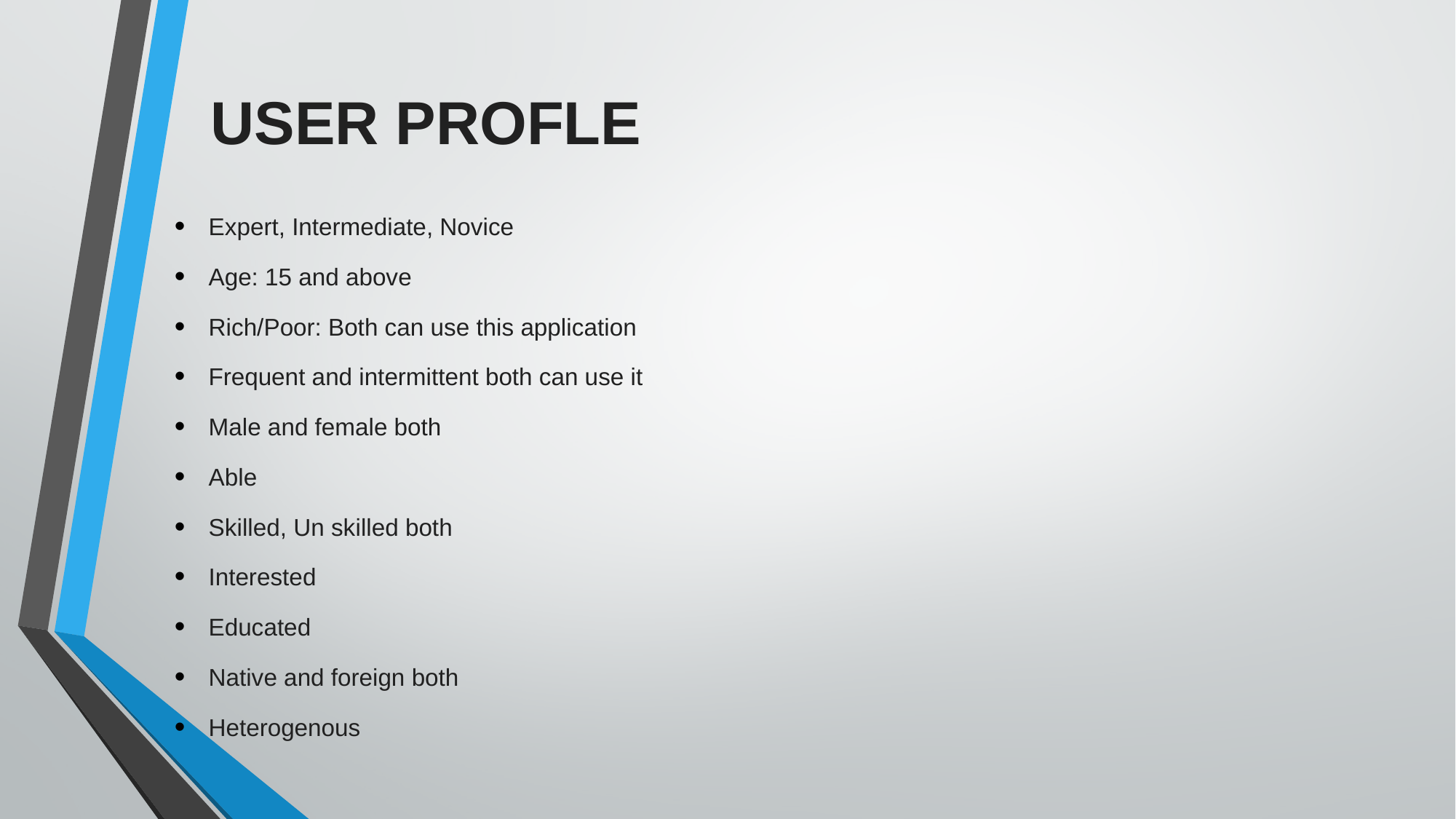

USER PROFLE
Expert, Intermediate, Novice
Age: 15 and above
Rich/Poor: Both can use this application
Frequent and intermittent both can use it
Male and female both
Able
Skilled, Un skilled both
Interested
Educated
Native and foreign both
Heterogenous